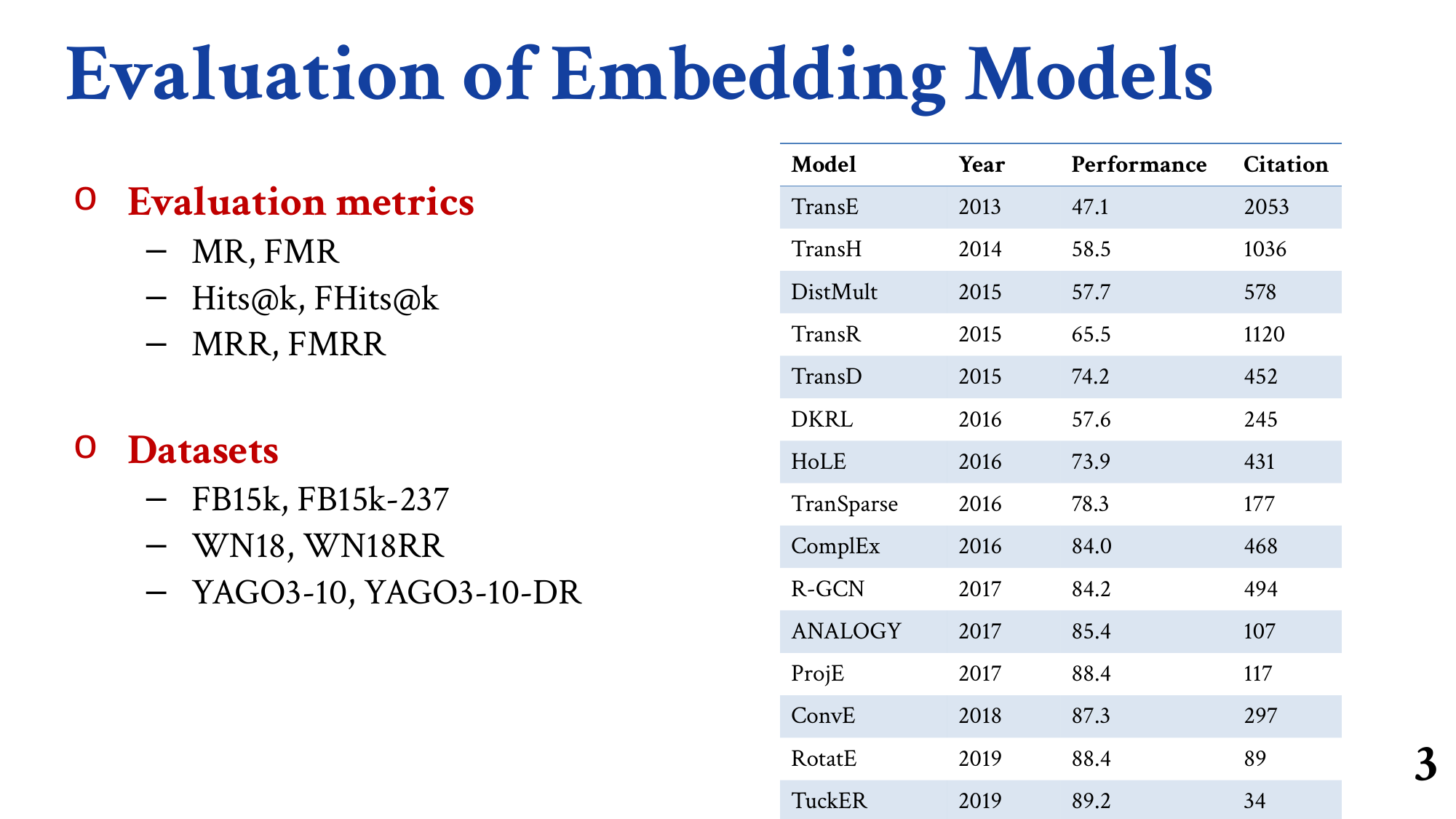

Evaluation of Embedding Models
| Model | Year | Performance | Citation |
| --- | --- | --- | --- |
| TransE | 2013 | 47.1 | 2053 |
| TransH | 2014 | 58.5 | 1036 |
| DistMult | 2015 | 57.7 | 578 |
| TransR | 2015 | 65.5 | 1120 |
| TransD | 2015 | 74.2 | 452 |
| DKRL | 2016 | 57.6 | 245 |
| HoLE | 2016 | 73.9 | 431 |
| TranSparse | 2016 | 78.3 | 177 |
| ComplEx | 2016 | 84.0 | 468 |
| R-GCN | 2017 | 84.2 | 494 |
| ANALOGY | 2017 | 85.4 | 107 |
| ProjE | 2017 | 88.4 | 117 |
| ConvE | 2018 | 87.3 | 297 |
| RotatE | 2019 | 88.4 | 89 |
| TuckER | 2019 | 89.2 | 34 |
Evaluation metrics
MR, FMR
Hits@k, FHits@k
MRR, FMRR

Datasets
FB15k, FB15k-237
WN18, WN18RR
YAGO3-10, YAGO3-10-DR
3